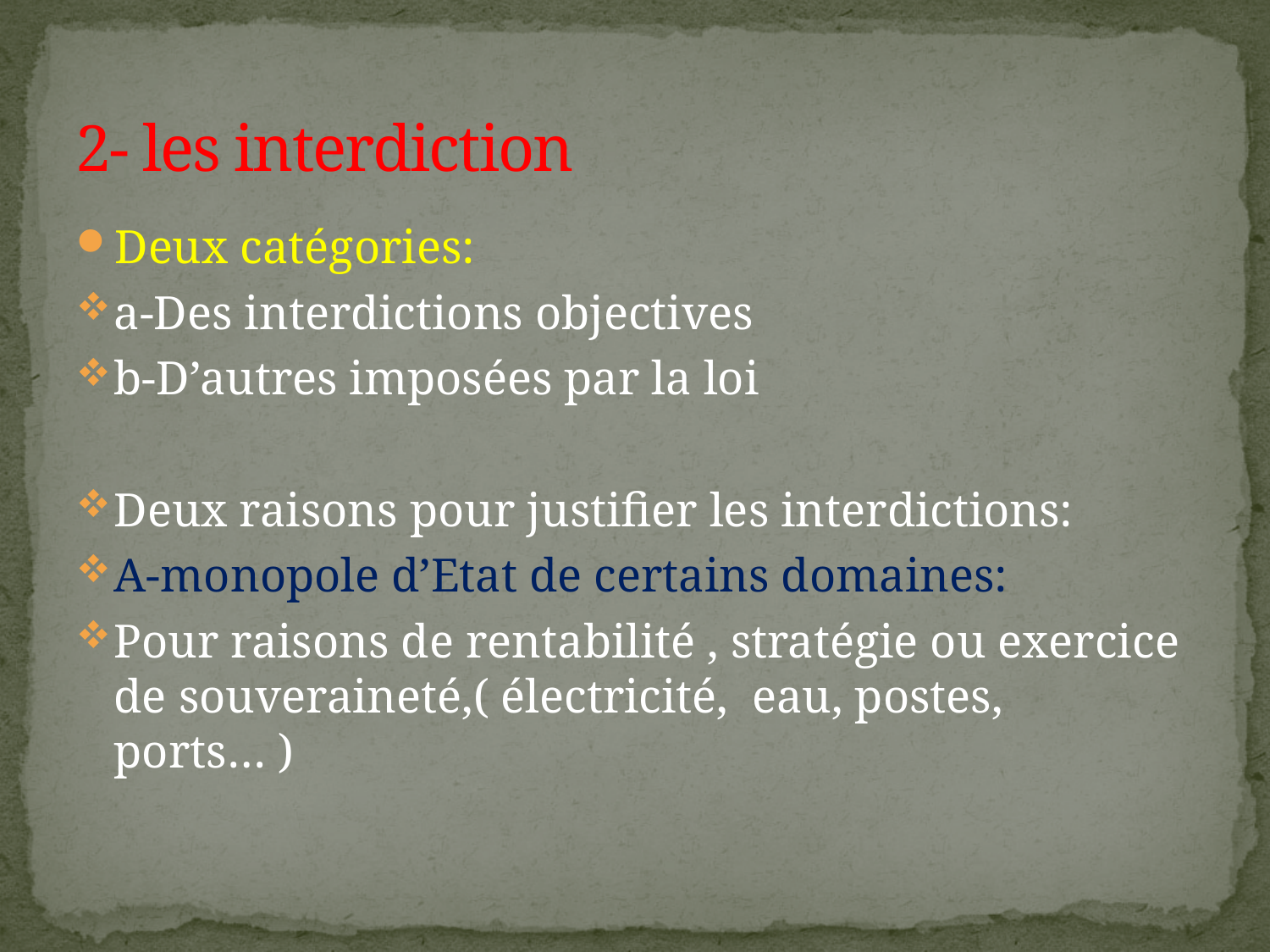

# 2- les interdiction
Deux catégories:
a-Des interdictions objectives
b-D’autres imposées par la loi

Deux raisons pour justifier les interdictions:
A-monopole d’Etat de certains domaines:
Pour raisons de rentabilité , stratégie ou exercice de souveraineté,( électricité,  eau, postes, ports… )